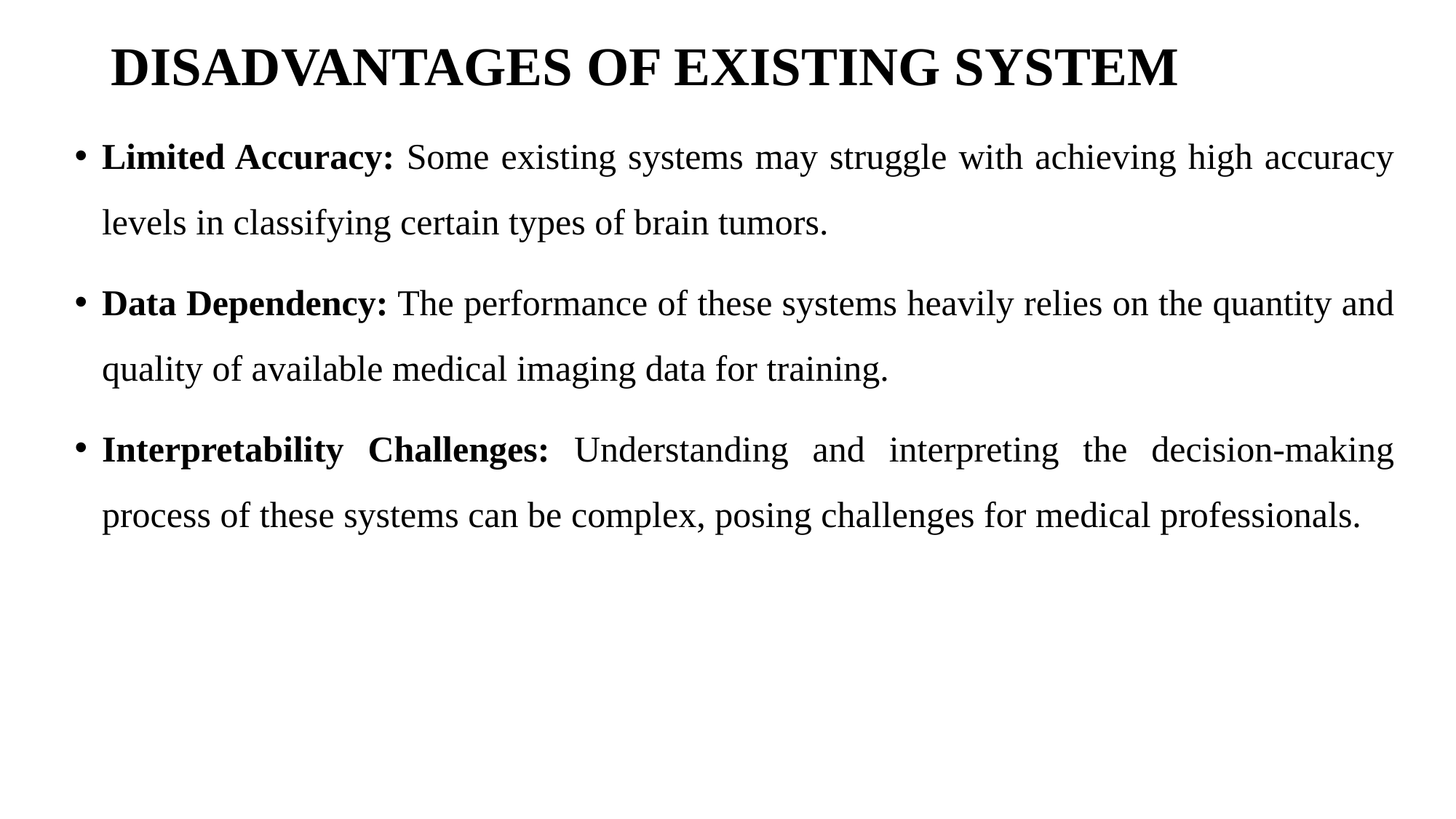

# DISADVANTAGES OF EXISTING SYSTEM
Limited Accuracy: Some existing systems may struggle with achieving high accuracy levels in classifying certain types of brain tumors.
Data Dependency: The performance of these systems heavily relies on the quantity and quality of available medical imaging data for training.
Interpretability Challenges: Understanding and interpreting the decision-making process of these systems can be complex, posing challenges for medical professionals.